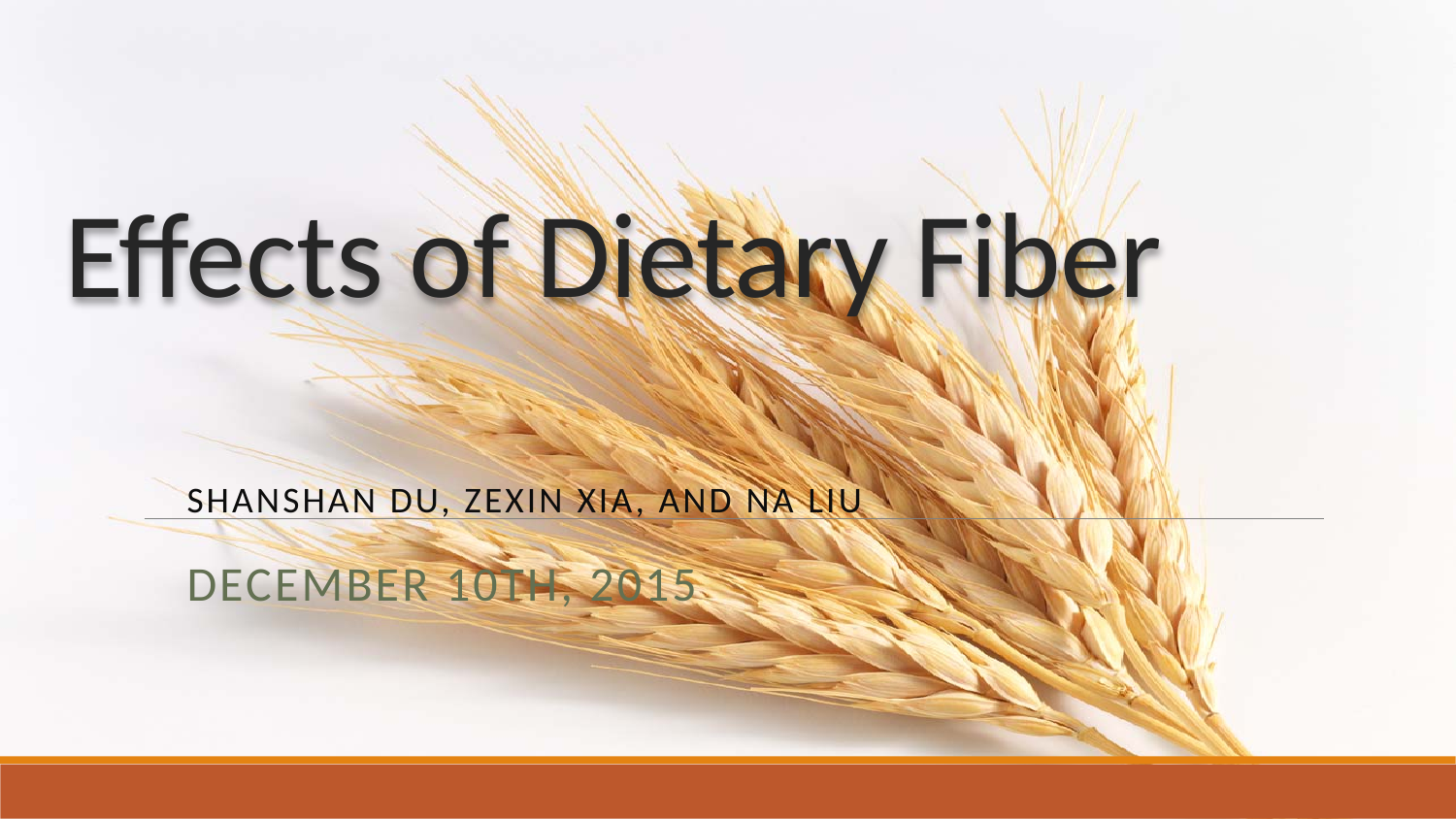

# Effects of Dietary Fiber
Shanshan Du, zexin Xia, and Na Liu
December 10th, 2015